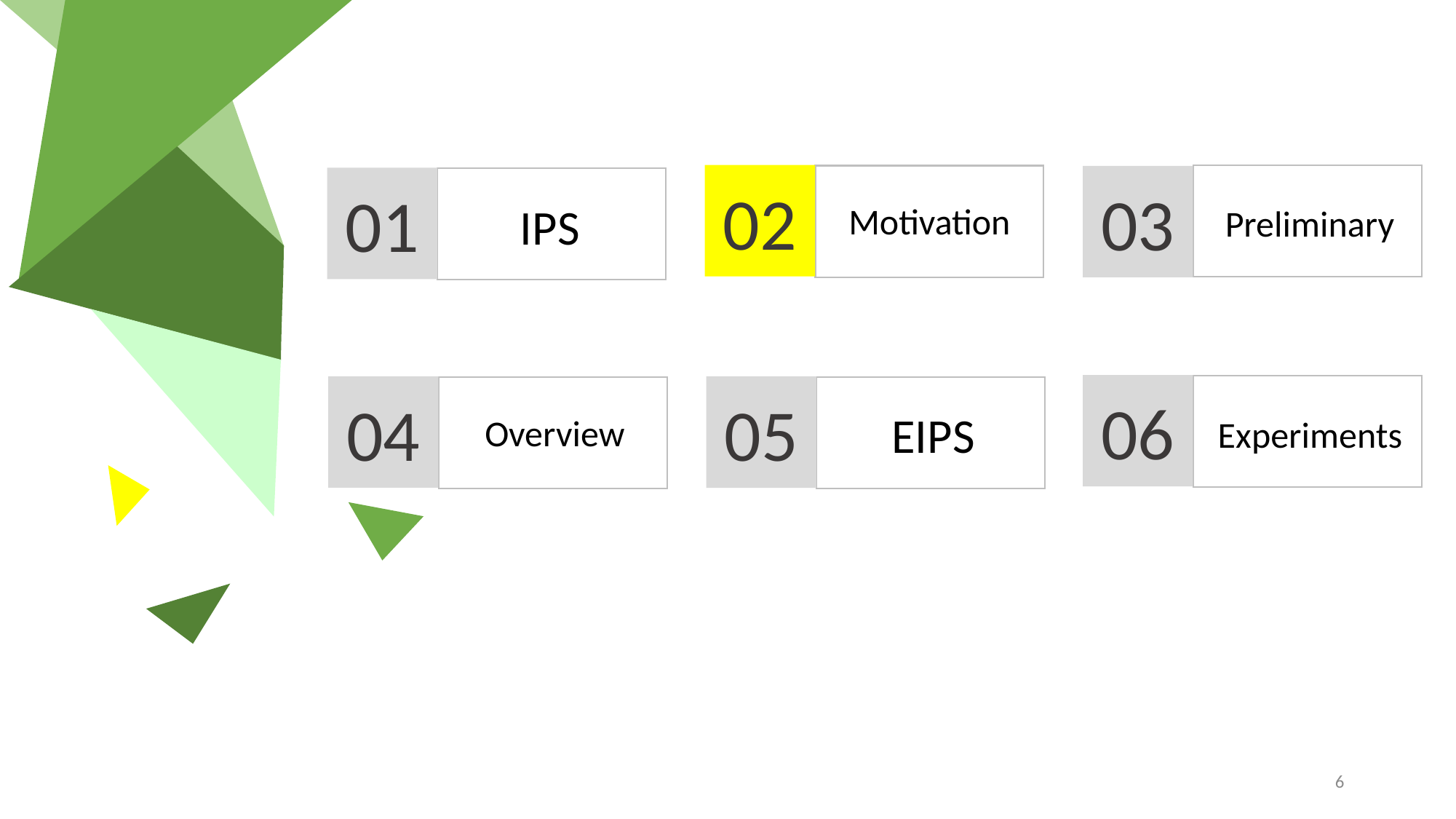

02

Motivation

03
Preliminary
01

IPS

06

Experiments
04

Overview
05

EIPS

6